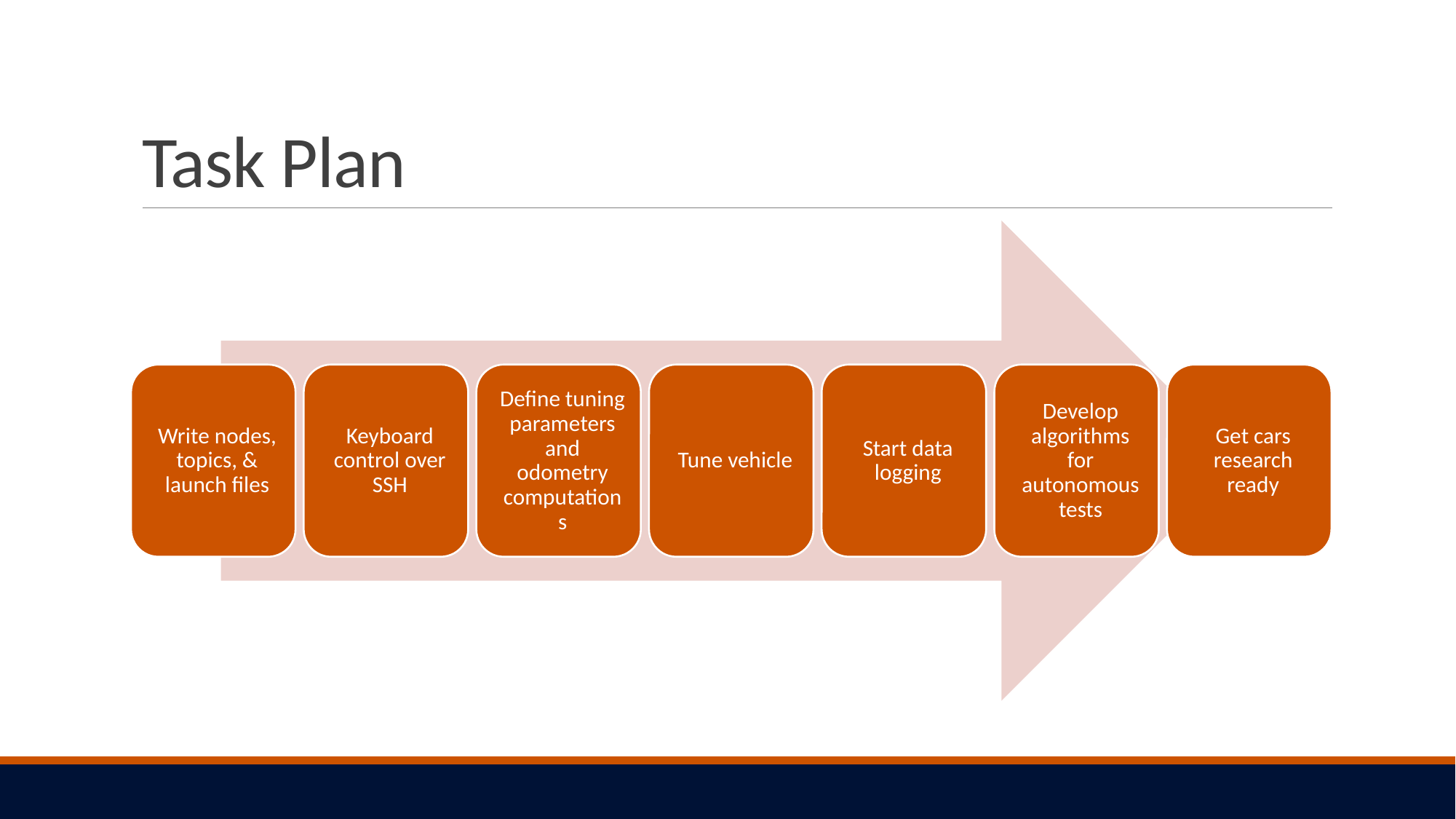

# Task Plan
Write nodes, topics, & launch files
Keyboard control over SSH
Define tuning parameters and odometry computations
Tune vehicle
Start data logging
Develop algorithms for autonomous tests
Get cars research ready